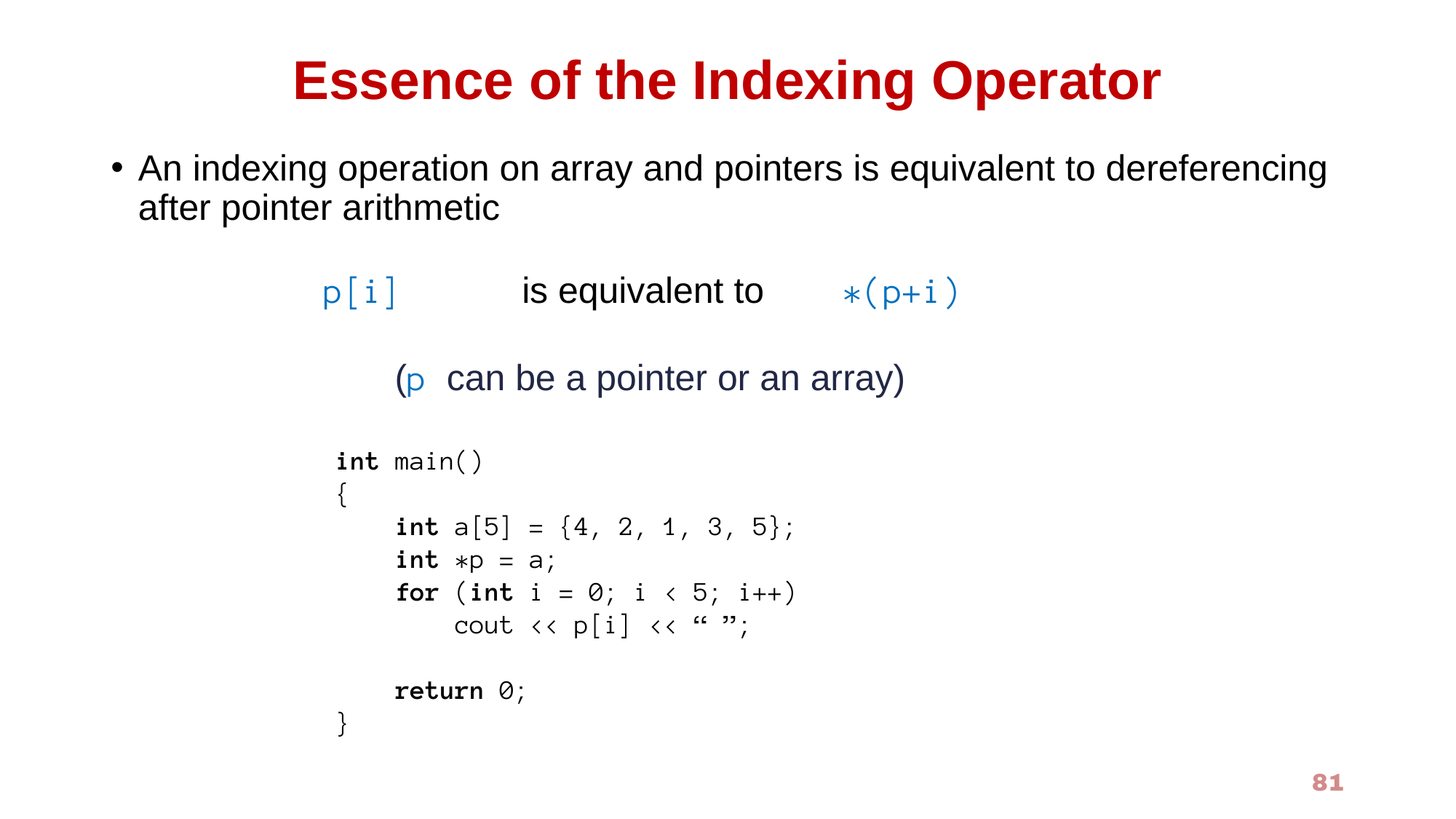

# Essence of the Indexing Operator
An indexing operation on array and pointers is equivalent to dereferencing after pointer arithmetic
p[i]      is equivalent to    *(p+i)

       (p can be a pointer or an array)
int main()
{
    int a[5] = {4, 2, 1, 3, 5};
    int *p = a;
    for (int i = 0; i < 5; i++)
        cout << p[i] << “ ”;

    return 0;
}
81